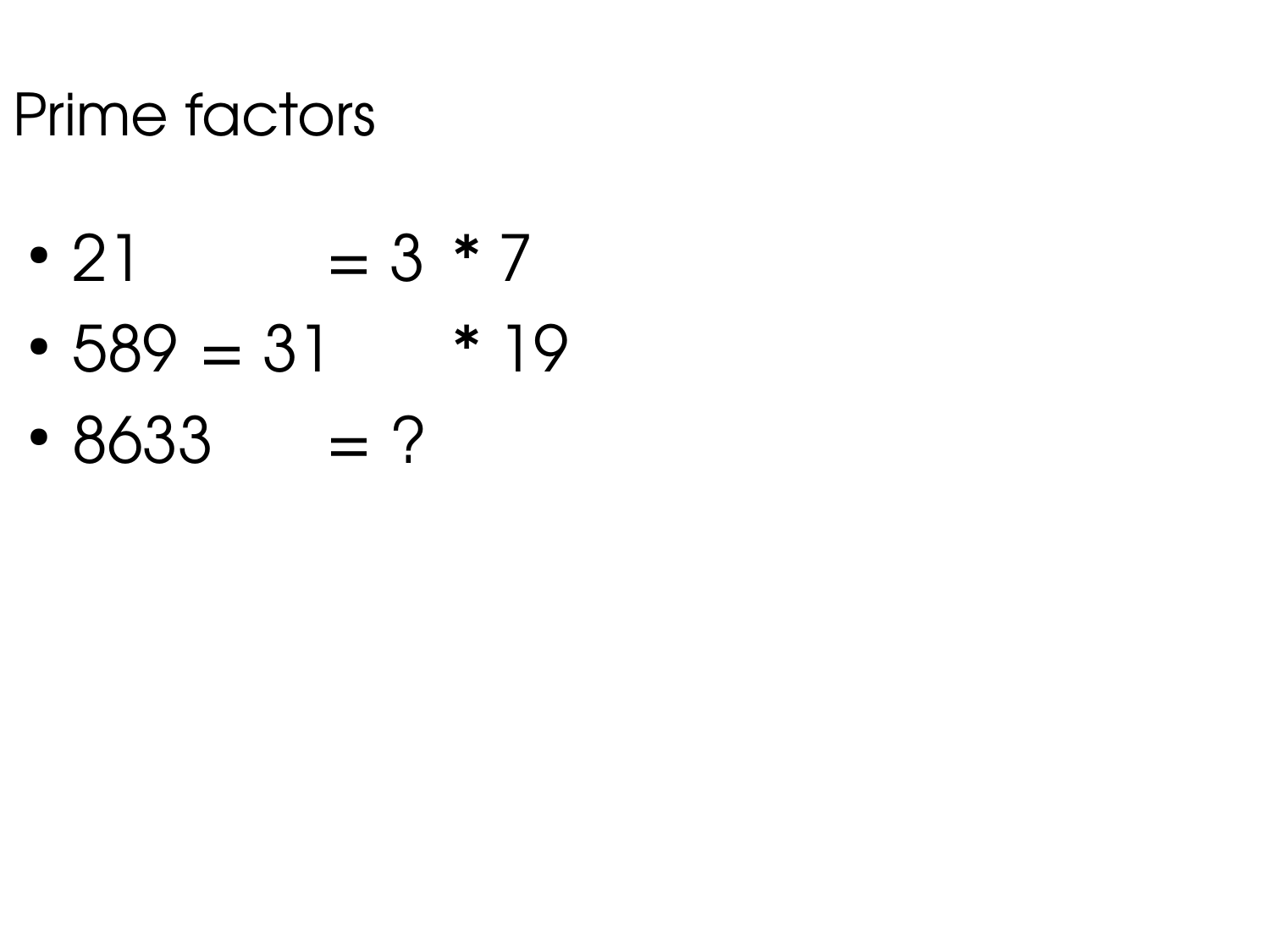

Prime factors
21		= 3	* 7
589	= 31	* 19
8633	= ?